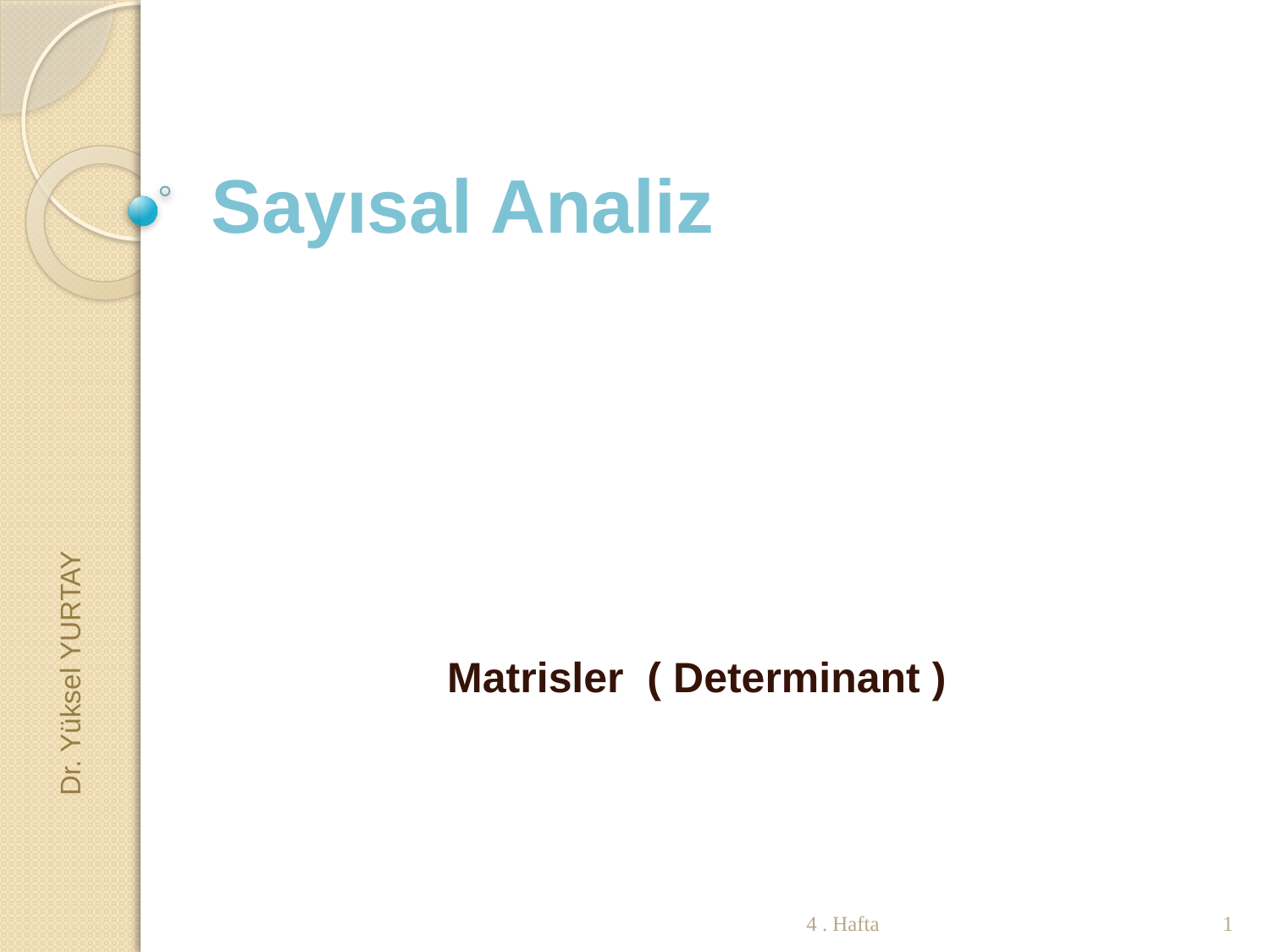

# Sayısal Analiz
Matrisler  ( Determinant )
Dr. Yüksel YURTAY
4 . Hafta
1